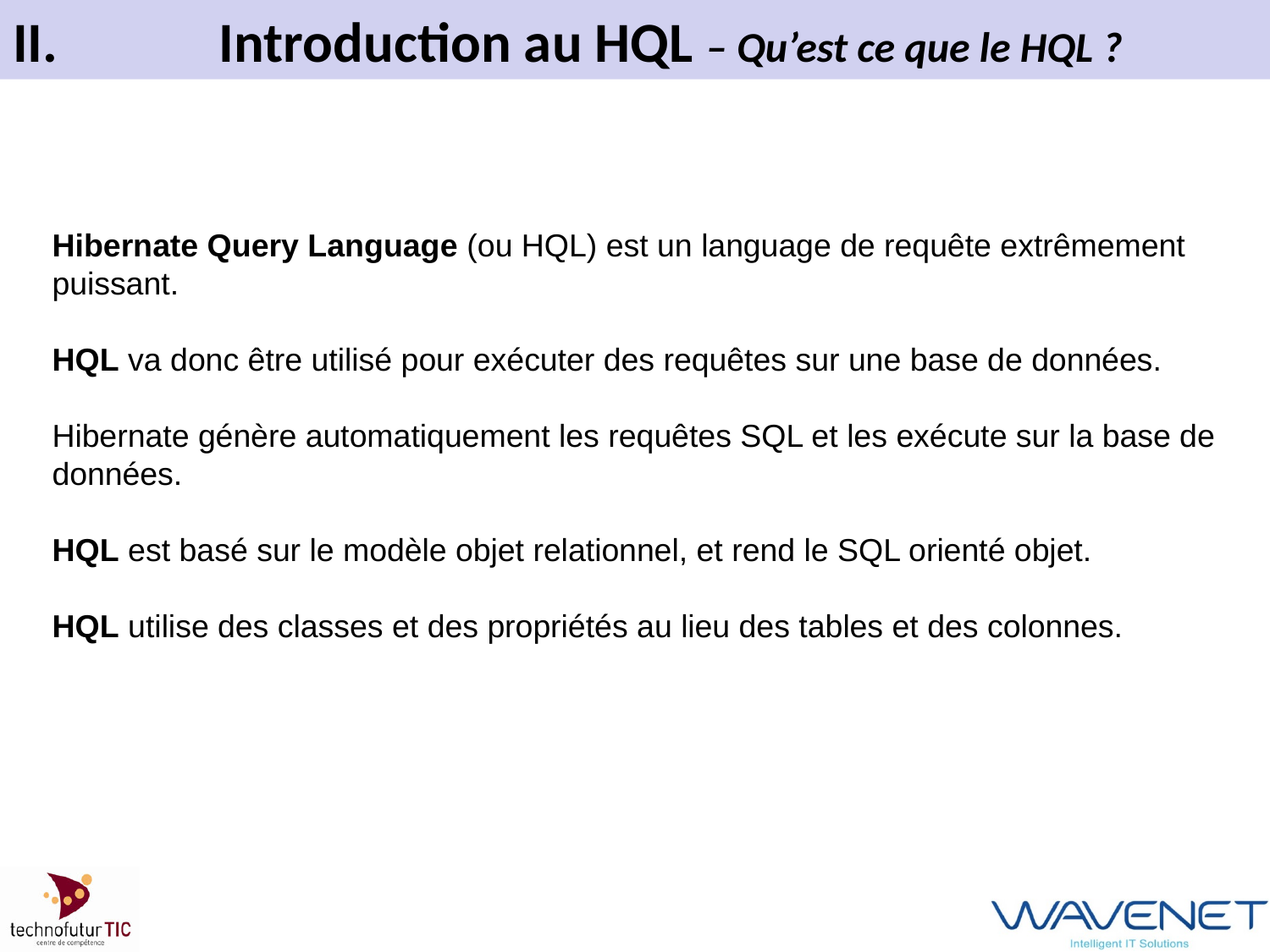

# II.		Introduction au HQL – Qu’est ce que le HQL ?
Hibernate Query Language (ou HQL) est un language de requête extrêmement puissant.

HQL va donc être utilisé pour exécuter des requêtes sur une base de données.

Hibernate génère automatiquement les requêtes SQL et les exécute sur la base de données.

HQL est basé sur le modèle objet relationnel, et rend le SQL orienté objet.

HQL utilise des classes et des propriétés au lieu des tables et des colonnes.